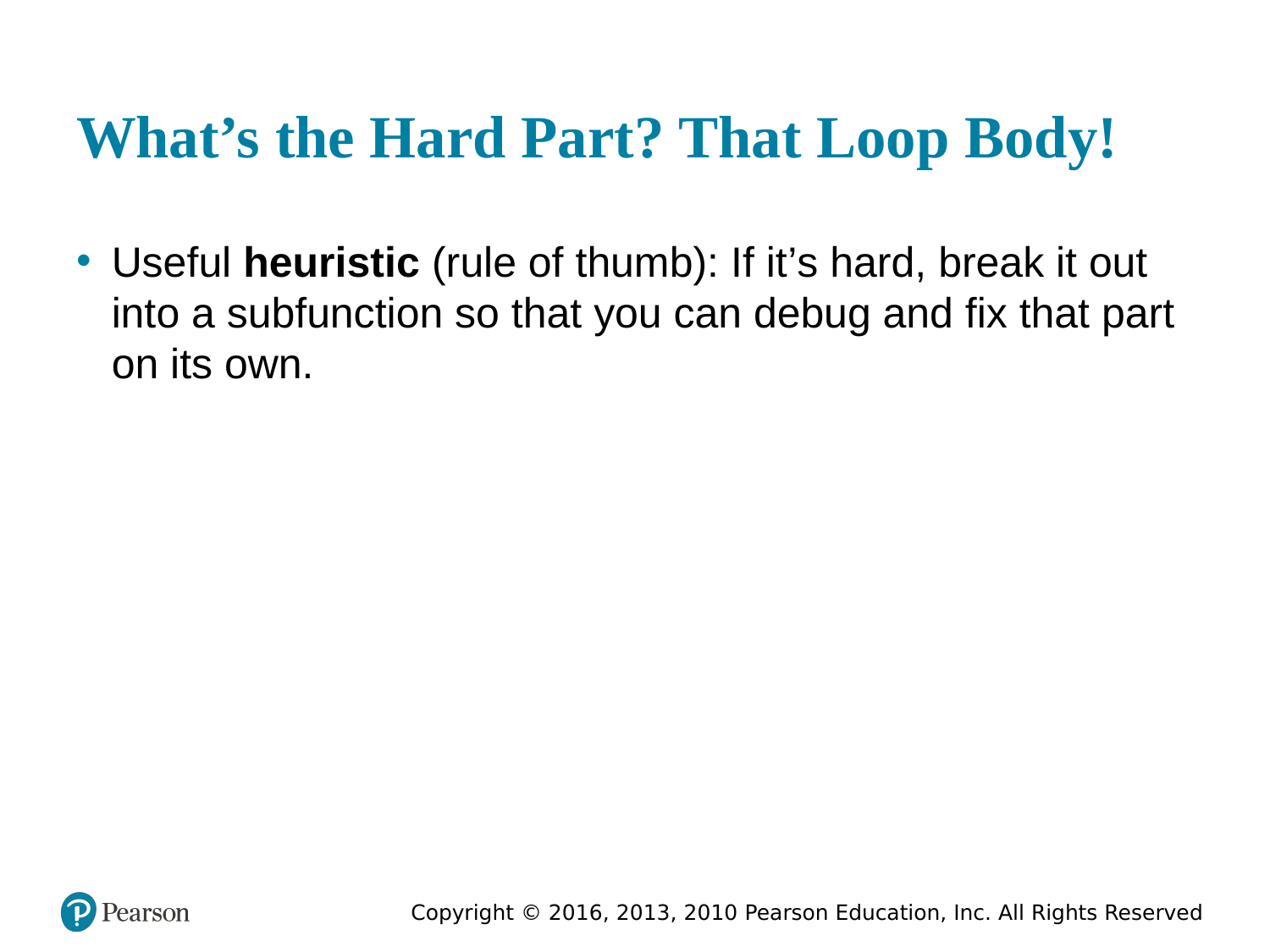

# What’s the Hard Part? That Loop Body!
Useful heuristic (rule of thumb): If it’s hard, break it out into a subfunction so that you can debug and fix that part on its own.